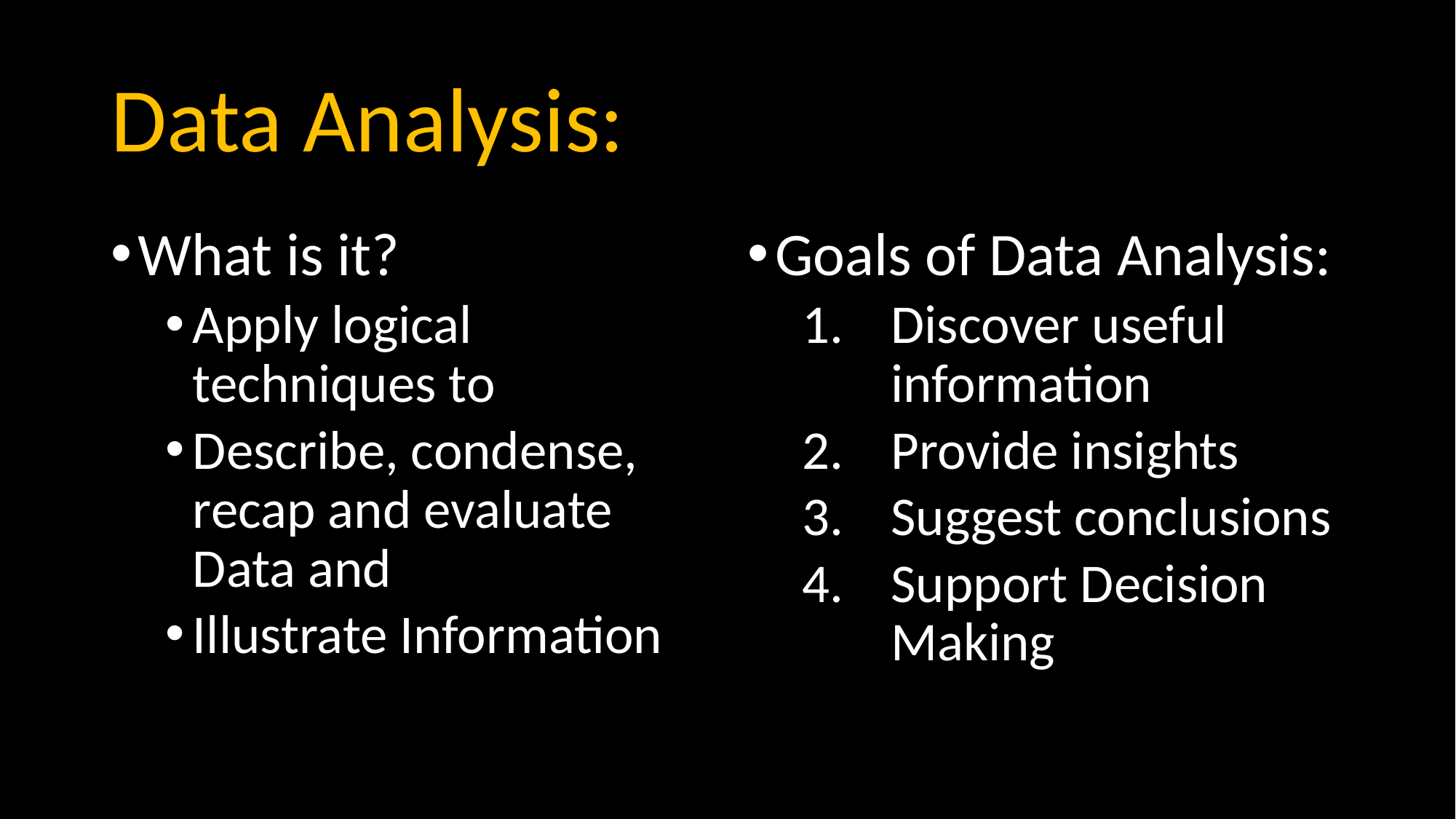

# Data Analysis:
What is it?
Apply logical techniques to
Describe, condense, recap and evaluate Data and
Illustrate Information
Goals of Data Analysis:
Discover useful information
Provide insights
Suggest conclusions
Support Decision Making